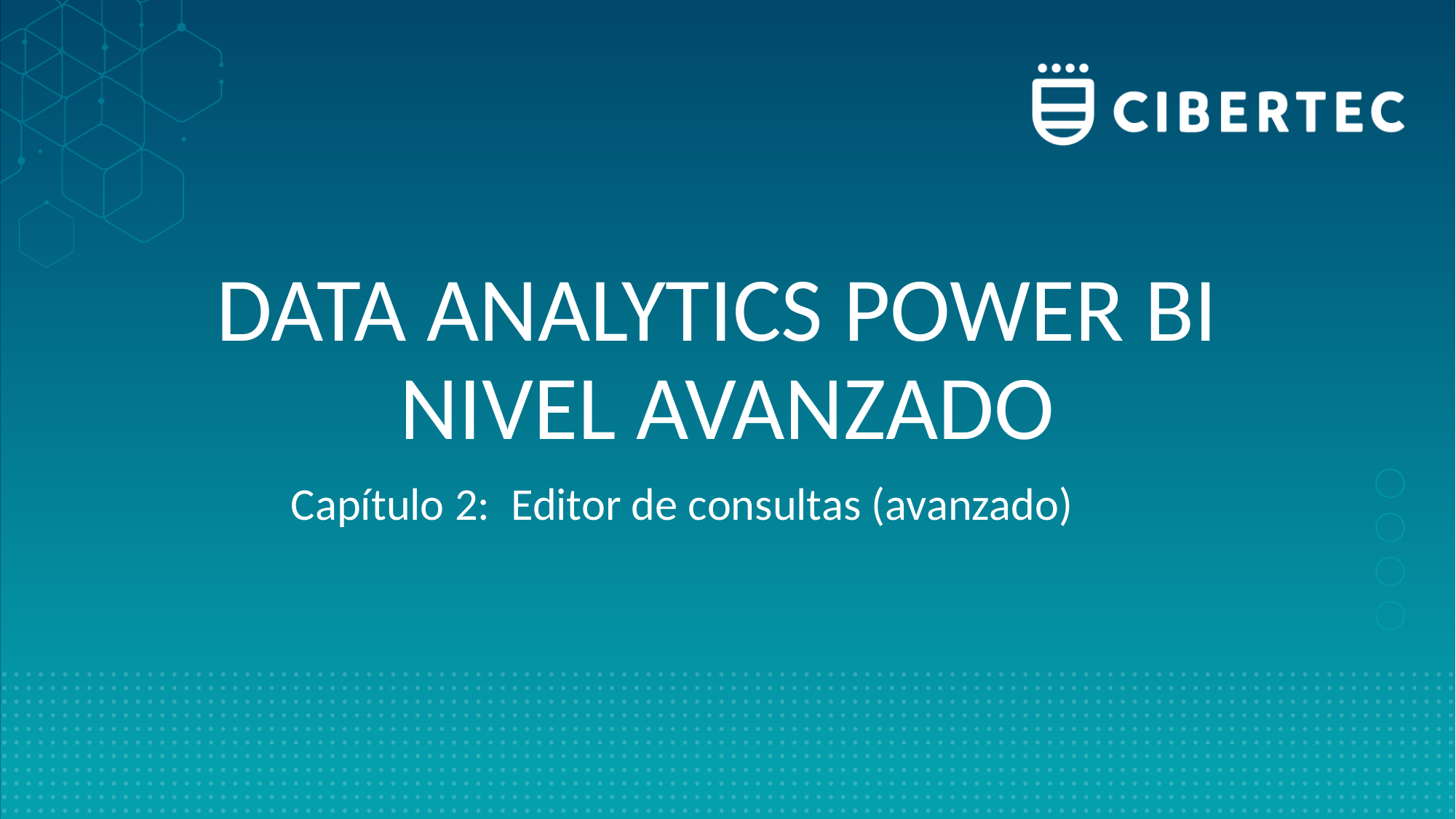

# DATA ANALYTICS POWER BI  NIVEL AVANZADO
Capítulo 2:  Editor de consultas (avanzado)